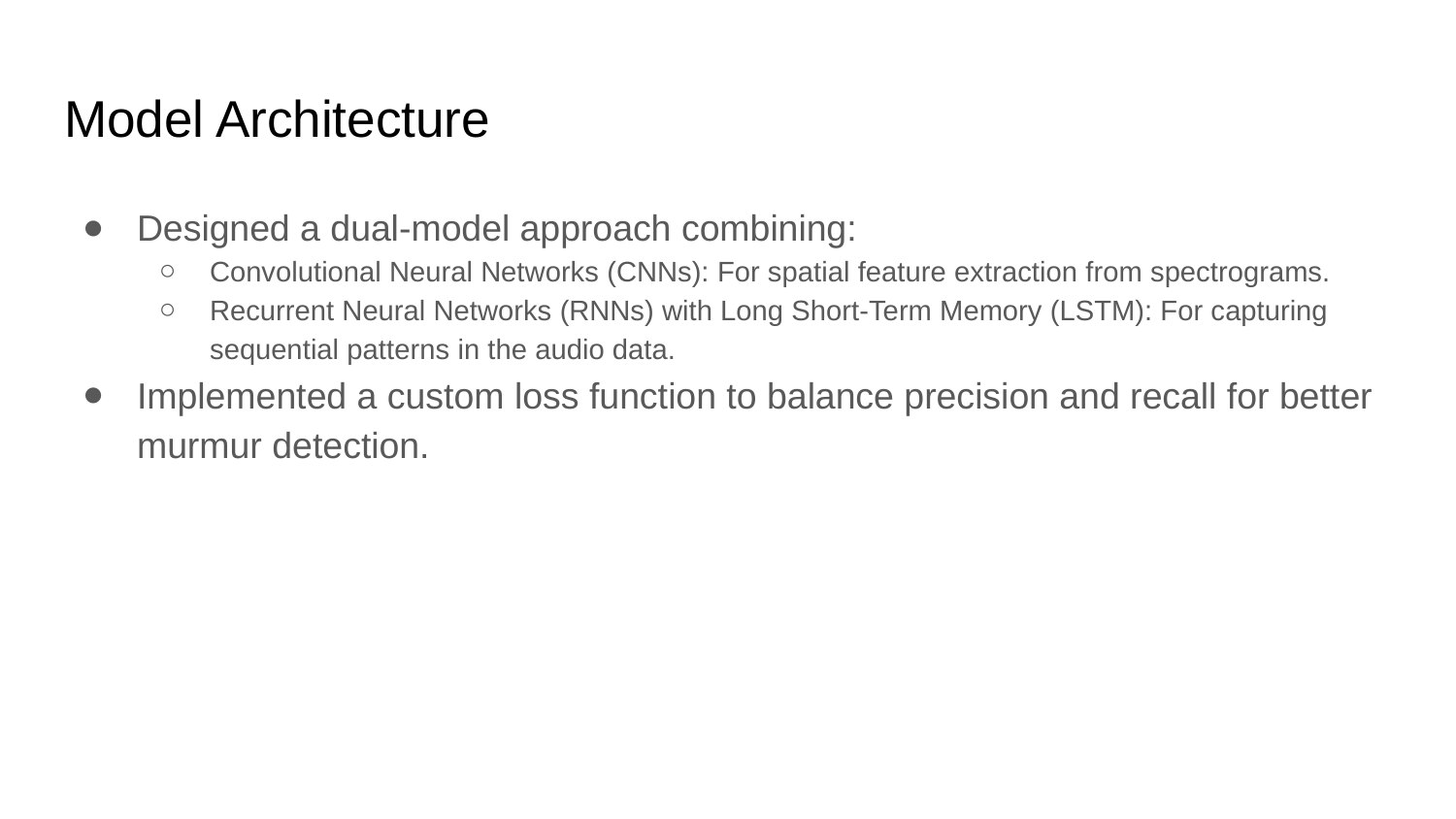

# Model Architecture
Designed a dual-model approach combining:
Convolutional Neural Networks (CNNs): For spatial feature extraction from spectrograms.
Recurrent Neural Networks (RNNs) with Long Short-Term Memory (LSTM): For capturing sequential patterns in the audio data.
Implemented a custom loss function to balance precision and recall for better murmur detection.